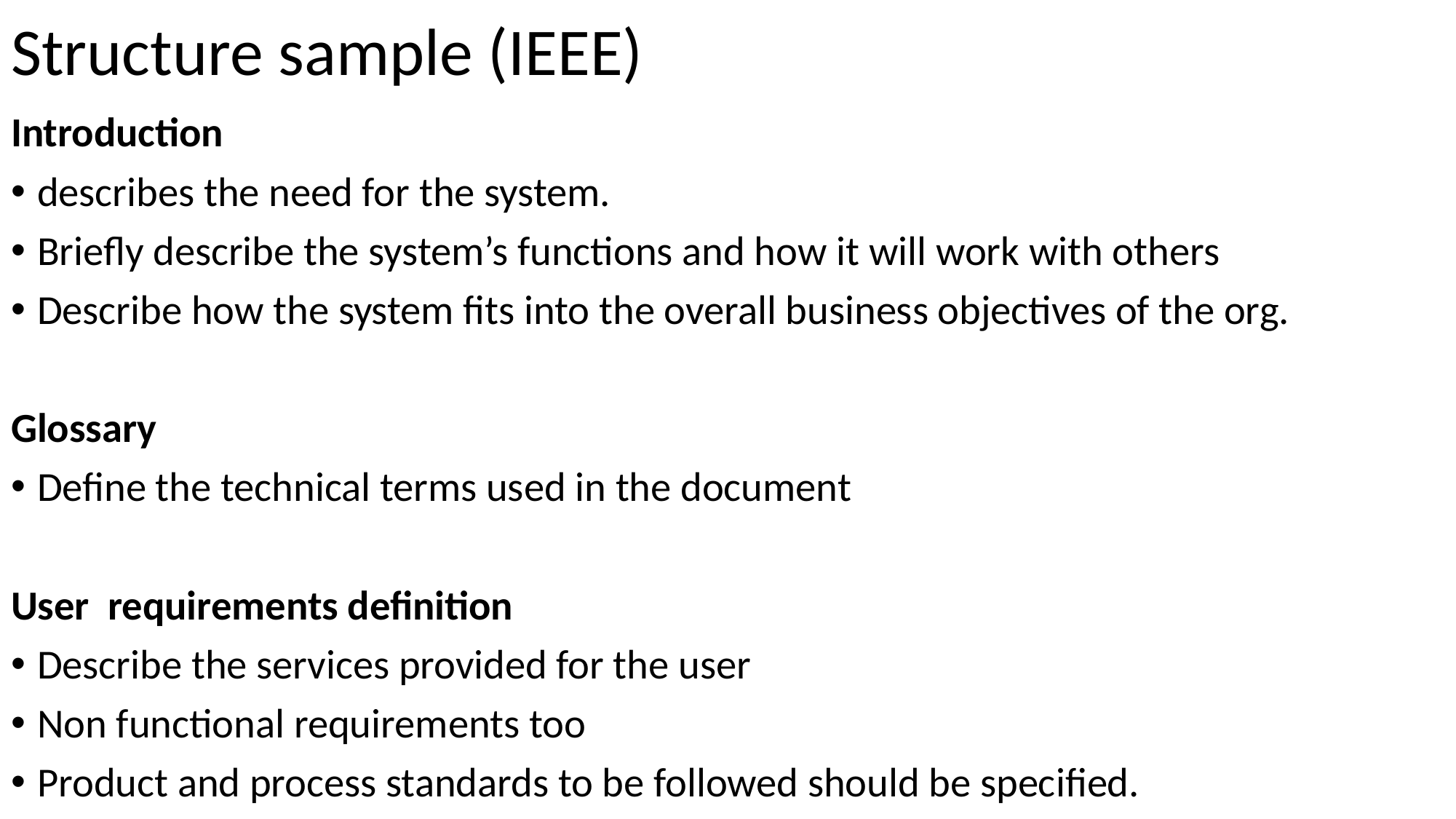

# Structure sample (IEEE)
Introduction
describes the need for the system.
Briefly describe the system’s functions and how it will work with others
Describe how the system fits into the overall business objectives of the org.

Glossary
Define the technical terms used in the document

User  requirements definition
Describe the services provided for the user
Non functional requirements too
Product and process standards to be followed should be specified.